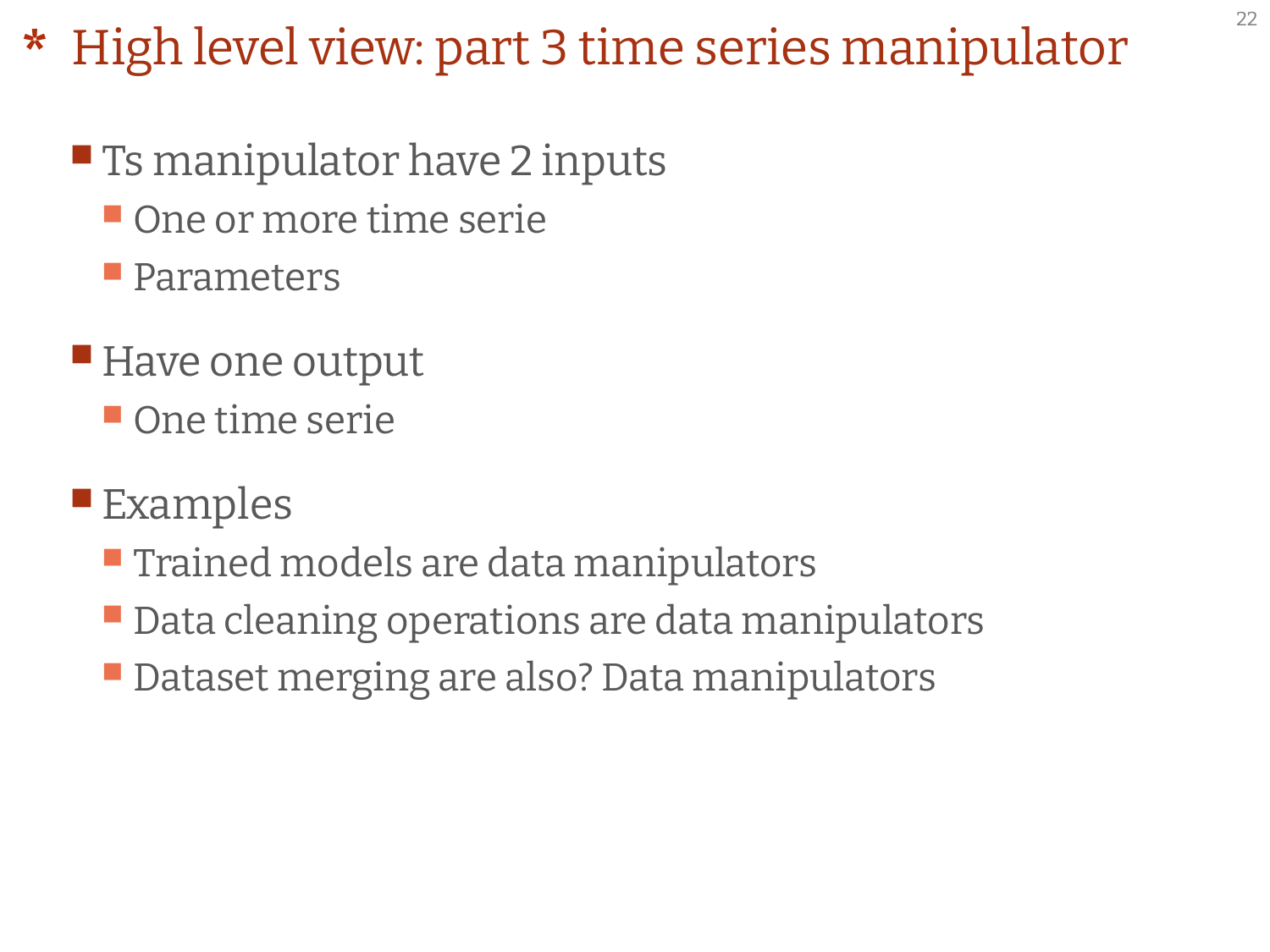

# High level view: part 3 time series manipulator
Ts manipulator have 2 inputs
One or more time serie
Parameters
Have one output
One time serie
Examples
Trained models are data manipulators
Data cleaning operations are data manipulators
Dataset merging are also? Data manipulators